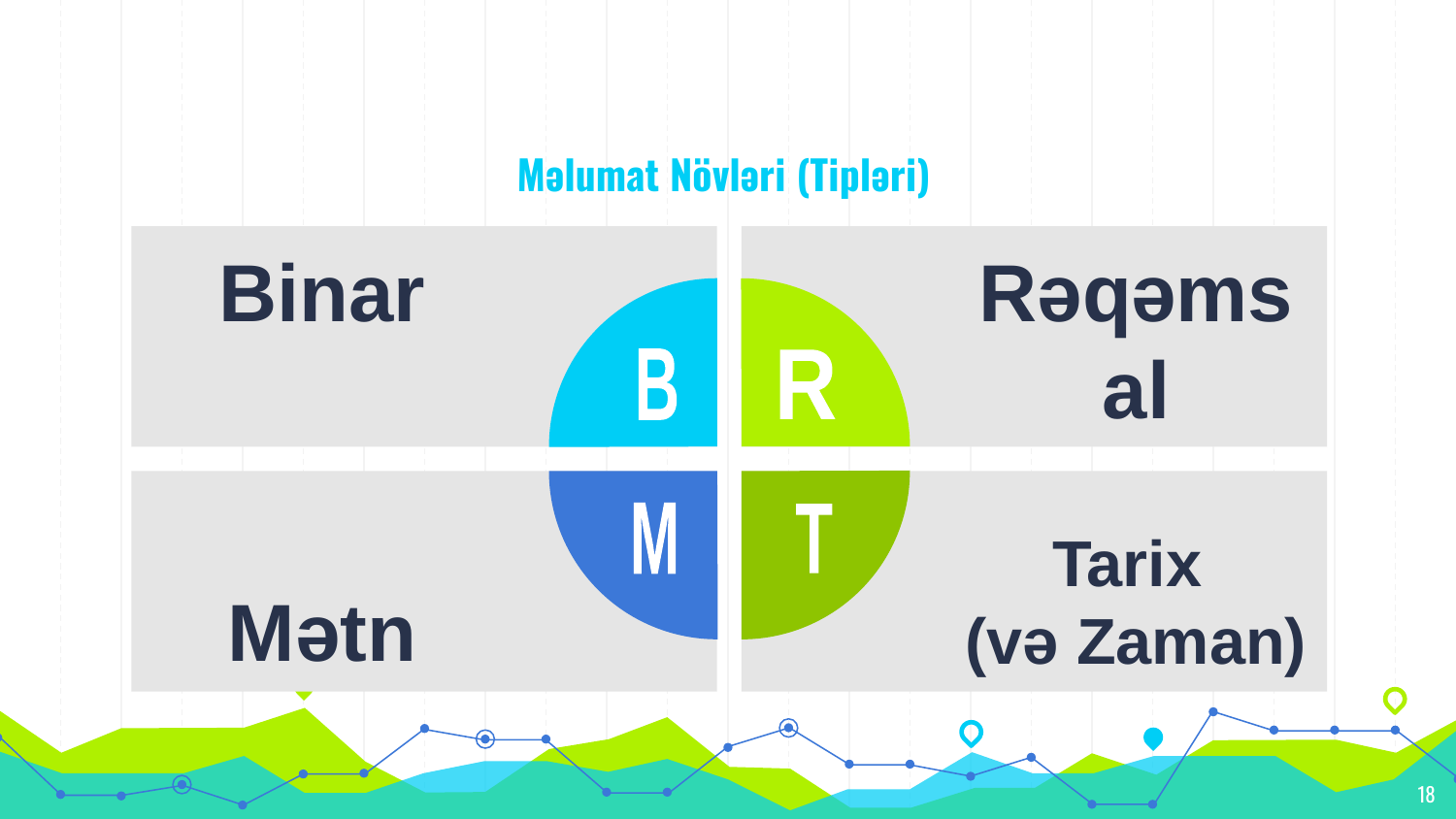

# Məlumat Növləri (Tipləri)
Binar
Rəqəmsal

B
R

Mətn
Tarix
(və Zaman)
M
T
18